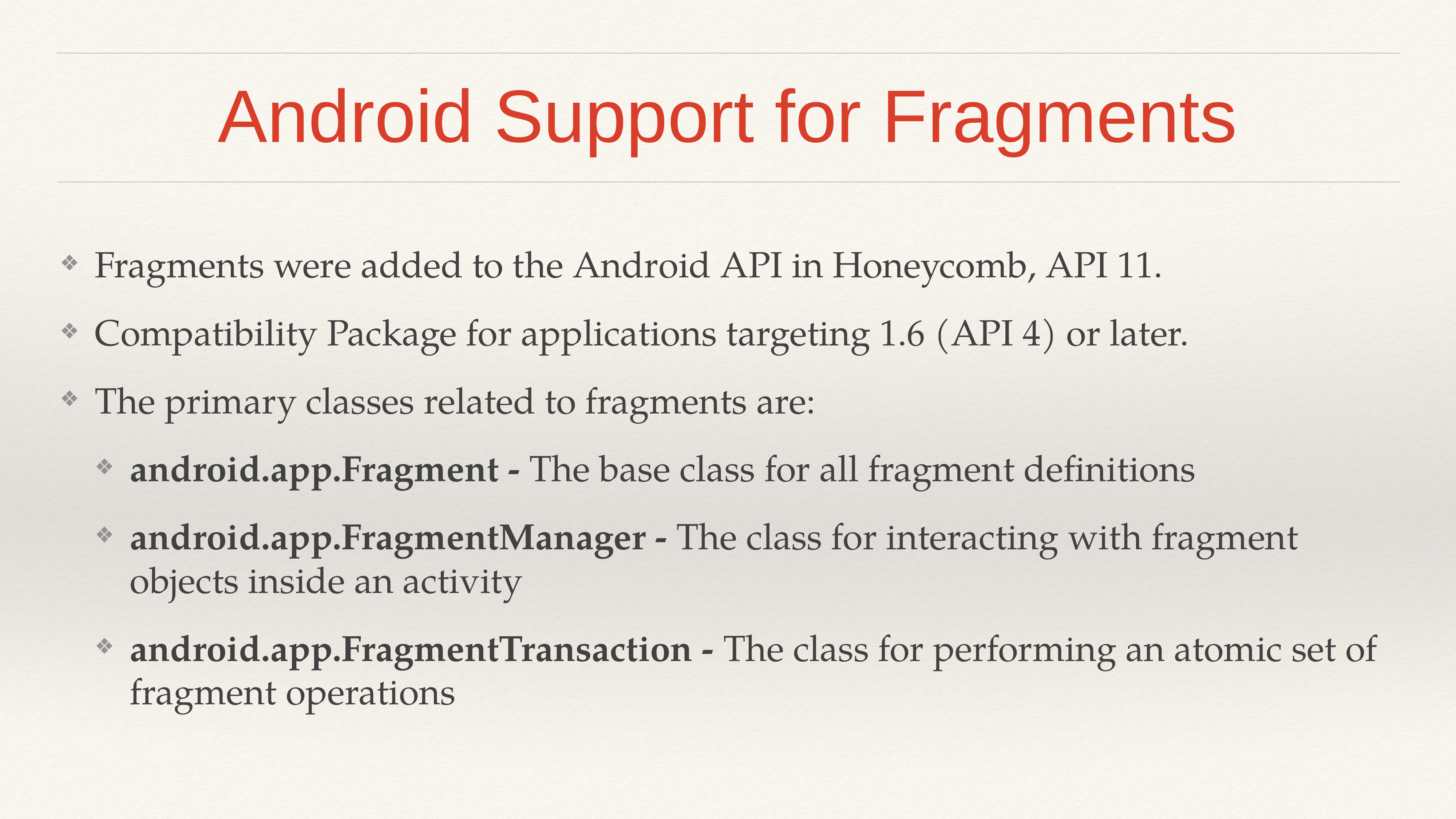

# Android Support for Fragments
Fragments were added to the Android API in Honeycomb, API 11.
Compatibility Package for applications targeting 1.6 (API 4) or later.
The primary classes related to fragments are:
android.app.Fragment - The base class for all fragment definitions
android.app.FragmentManager - The class for interacting with fragment objects inside an activity
android.app.FragmentTransaction - The class for performing an atomic set of fragment operations